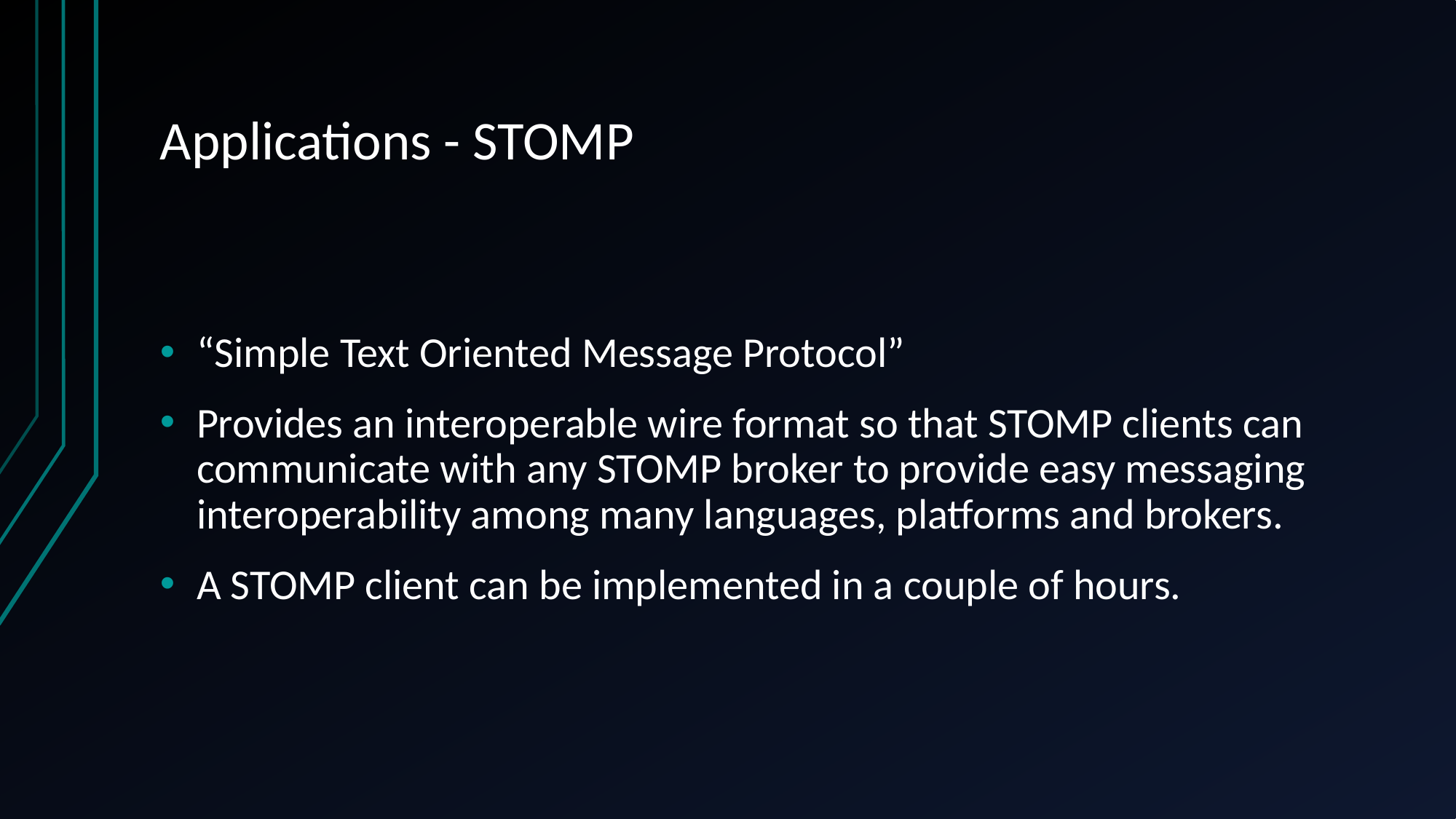

# Applications - STOMP
“Simple Text Oriented Message Protocol”
Provides an interoperable wire format so that STOMP clients can communicate with any STOMP broker to provide easy messaging interoperability among many languages, platforms and brokers.
A STOMP client can be implemented in a couple of hours.